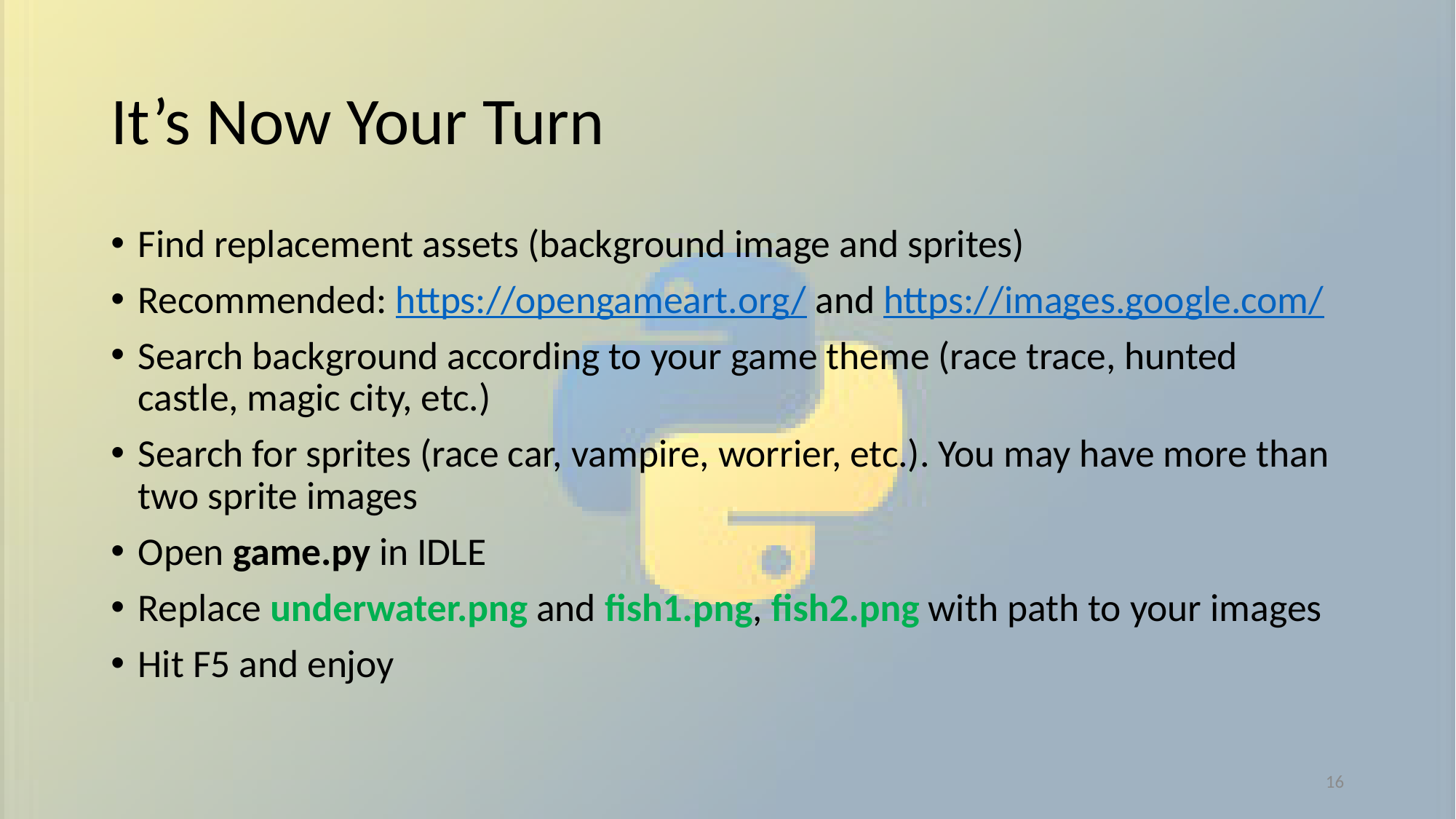

# It’s Now Your Turn
Find replacement assets (background image and sprites)
Recommended: https://opengameart.org/ and https://images.google.com/
Search background according to your game theme (race trace, hunted castle, magic city, etc.)
Search for sprites (race car, vampire, worrier, etc.). You may have more than two sprite images
Open game.py in IDLE
Replace underwater.png and fish1.png, fish2.png with path to your images
Hit F5 and enjoy
16